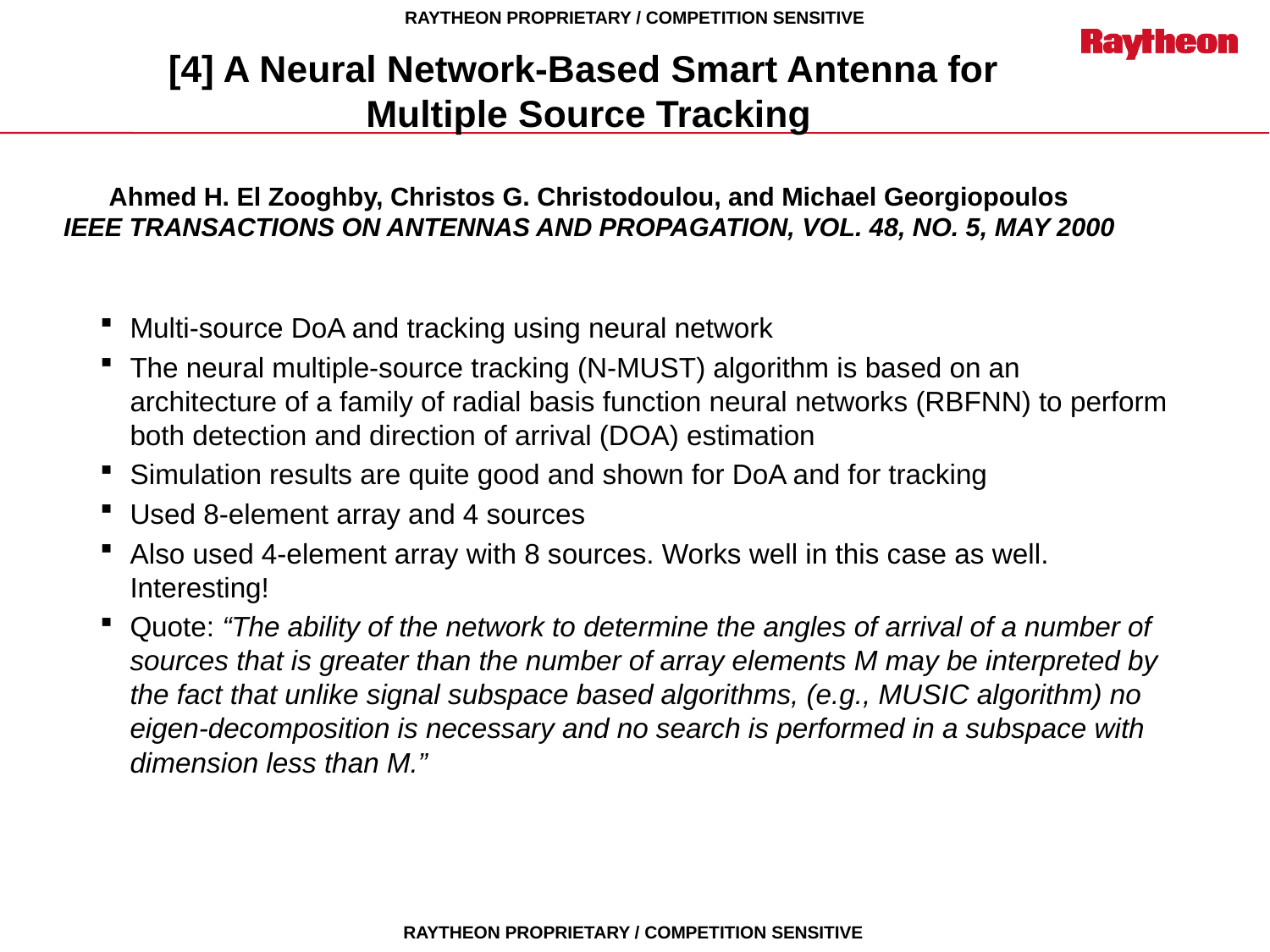

# [4] A Neural Network-Based Smart Antenna for Multiple Source Tracking Ahmed H. El Zooghby, Christos G. Christodoulou, and Michael Georgiopoulos IEEE TRANSACTIONS ON ANTENNAS AND PROPAGATION, VOL. 48, NO. 5, MAY 2000
Multi-source DoA and tracking using neural network
The neural multiple-source tracking (N-MUST) algorithm is based on an architecture of a family of radial basis function neural networks (RBFNN) to perform both detection and direction of arrival (DOA) estimation
Simulation results are quite good and shown for DoA and for tracking
Used 8-element array and 4 sources
Also used 4-element array with 8 sources. Works well in this case as well. Interesting!
Quote: “The ability of the network to determine the angles of arrival of a number of sources that is greater than the number of array elements M may be interpreted by the fact that unlike signal subspace based algorithms, (e.g., MUSIC algorithm) no eigen-decomposition is necessary and no search is performed in a subspace with dimension less than M.”